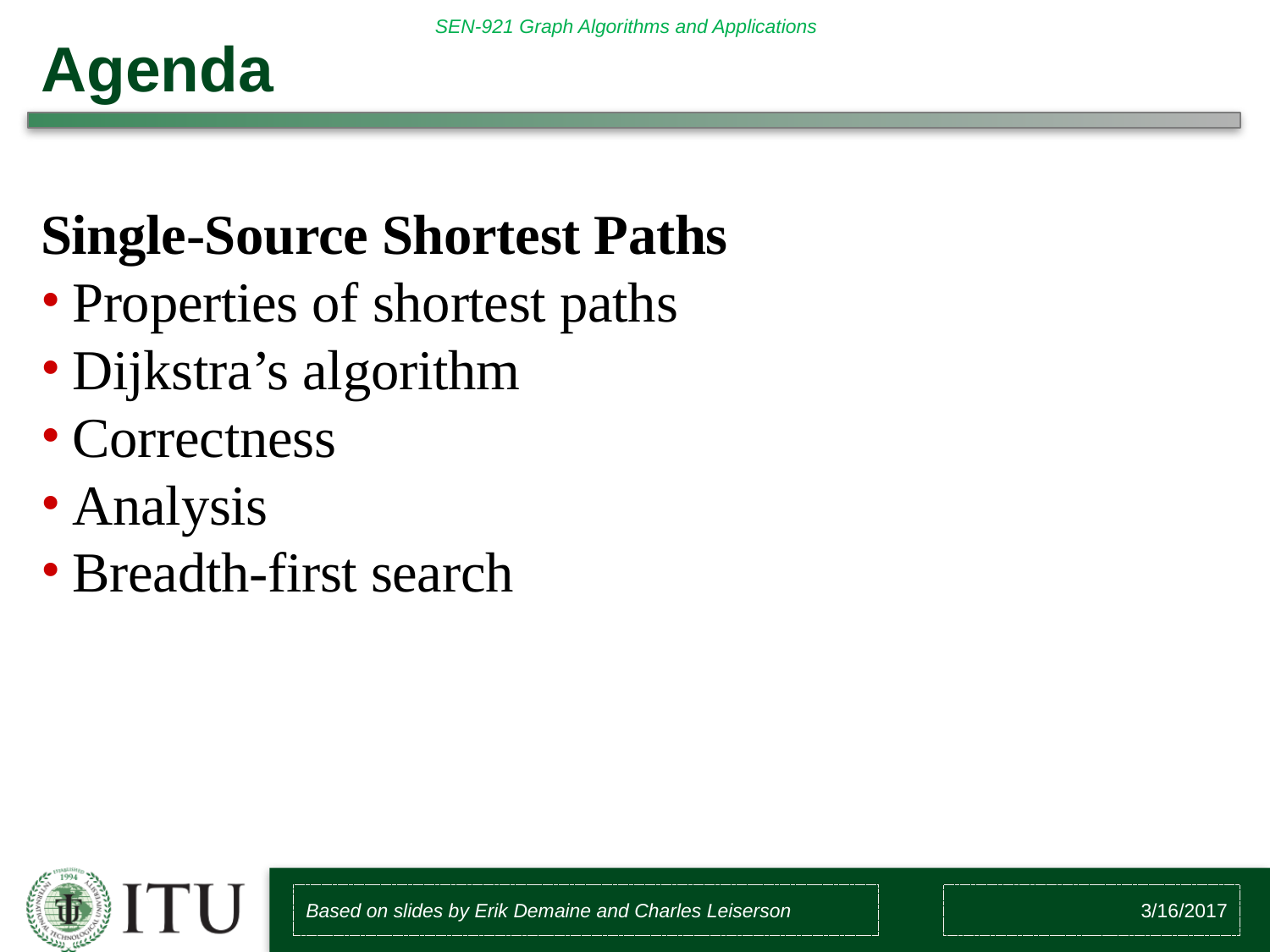

# Agenda

Single-Source Shortest Paths
Properties of shortest paths
Dijkstra’s algorithm
Correctness
Analysis
Breadth-first search
Based on slides by Erik Demaine and Charles Leiserson
3/16/2017